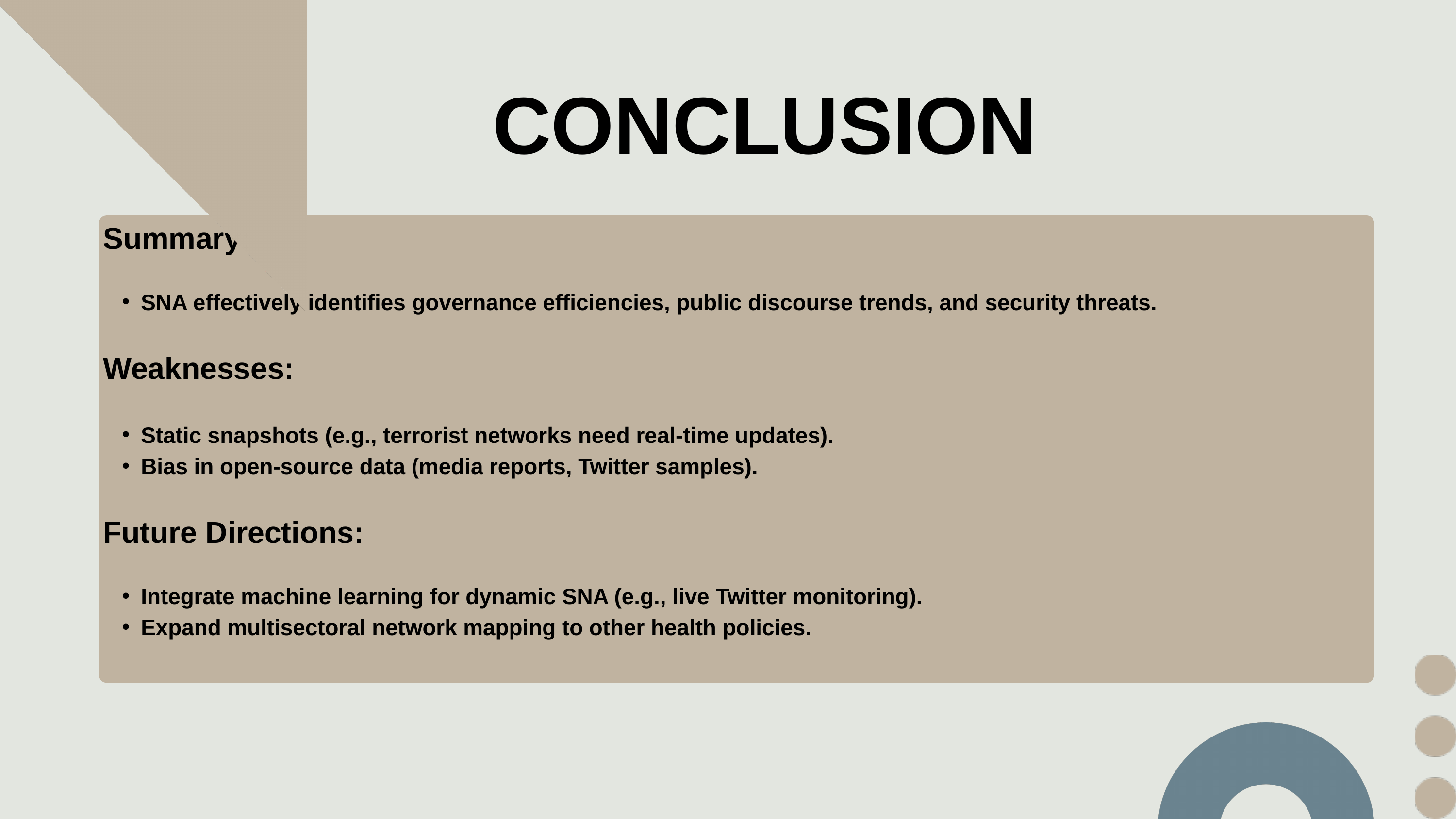

CONCLUSION

Summary:

SNA effectively identifies governance efficiencies, public discourse trends, and security threats.

Weaknesses:

Static snapshots (e.g., terrorist networks need real-time updates).
Bias in open-source data (media reports, Twitter samples).

Future Directions:

Integrate machine learning for dynamic SNA (e.g., live Twitter monitoring).
Expand multisectoral network mapping to other health policies.